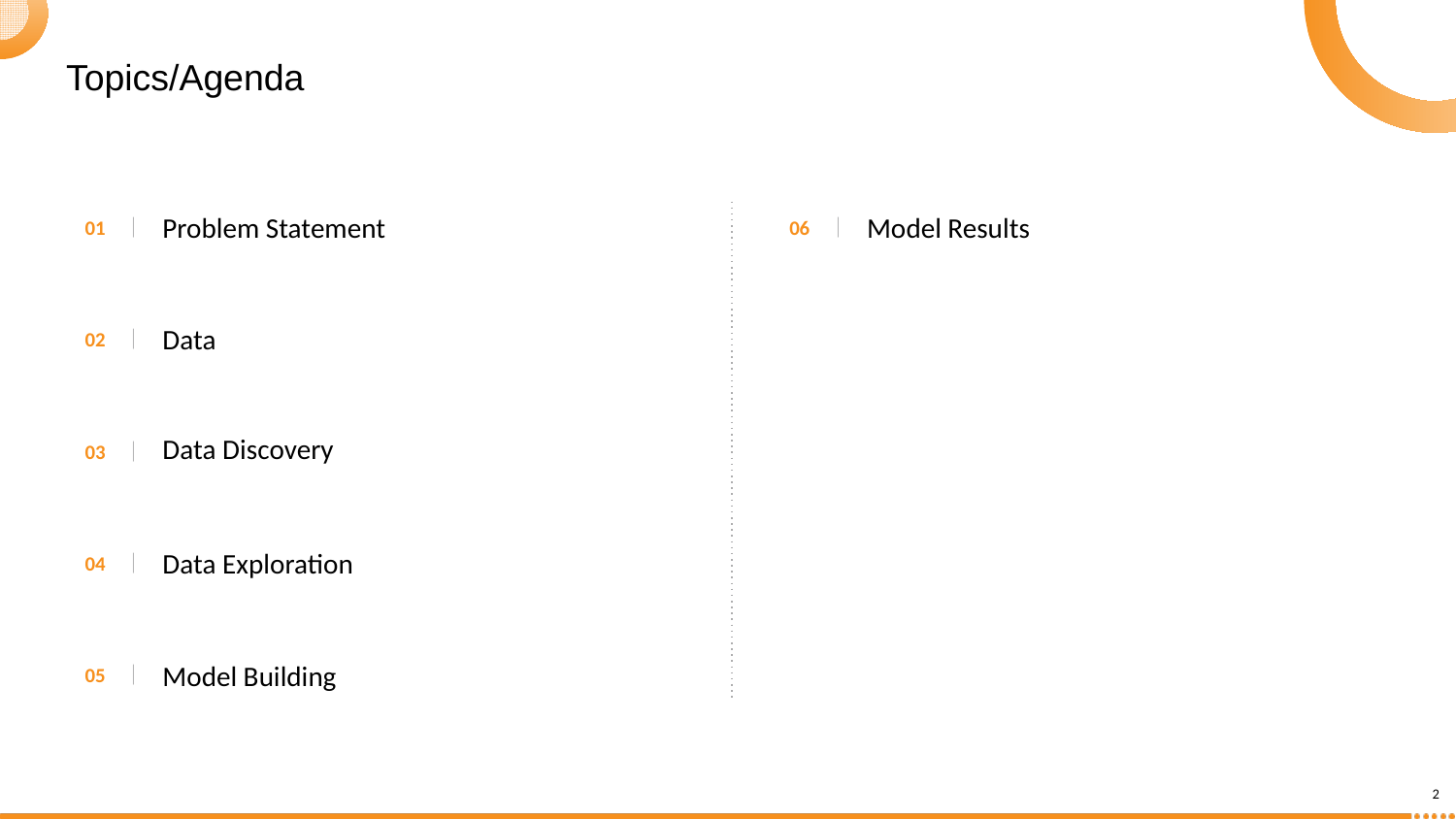

# Topics/Agenda
01
｜
Problem Statement
06
｜
Model Results
02
｜
Data
03
｜
Data Discovery
04
｜
Data Exploration
05
｜
Model Building